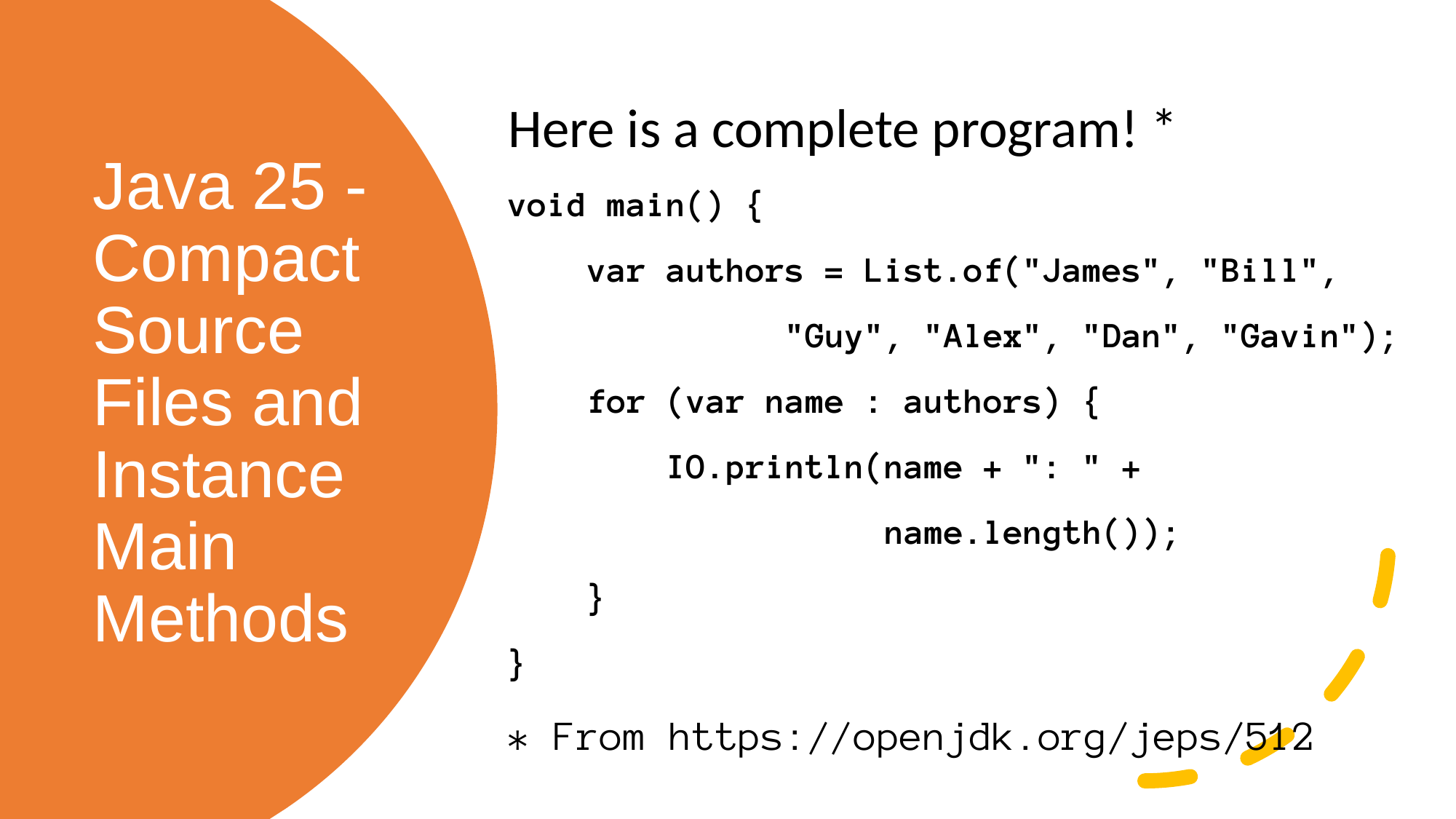

Here is a complete program! *
void main() {
    var authors = List.of("James", "Bill",
              "Guy", "Alex", "Dan", "Gavin");
    for (var name : authors) {
        IO.println(name + ": " +
                   name.length());
    }
}
* From https://openjdk.org/jeps/512
# Java 25 - Compact Source Files and Instance Main Methods